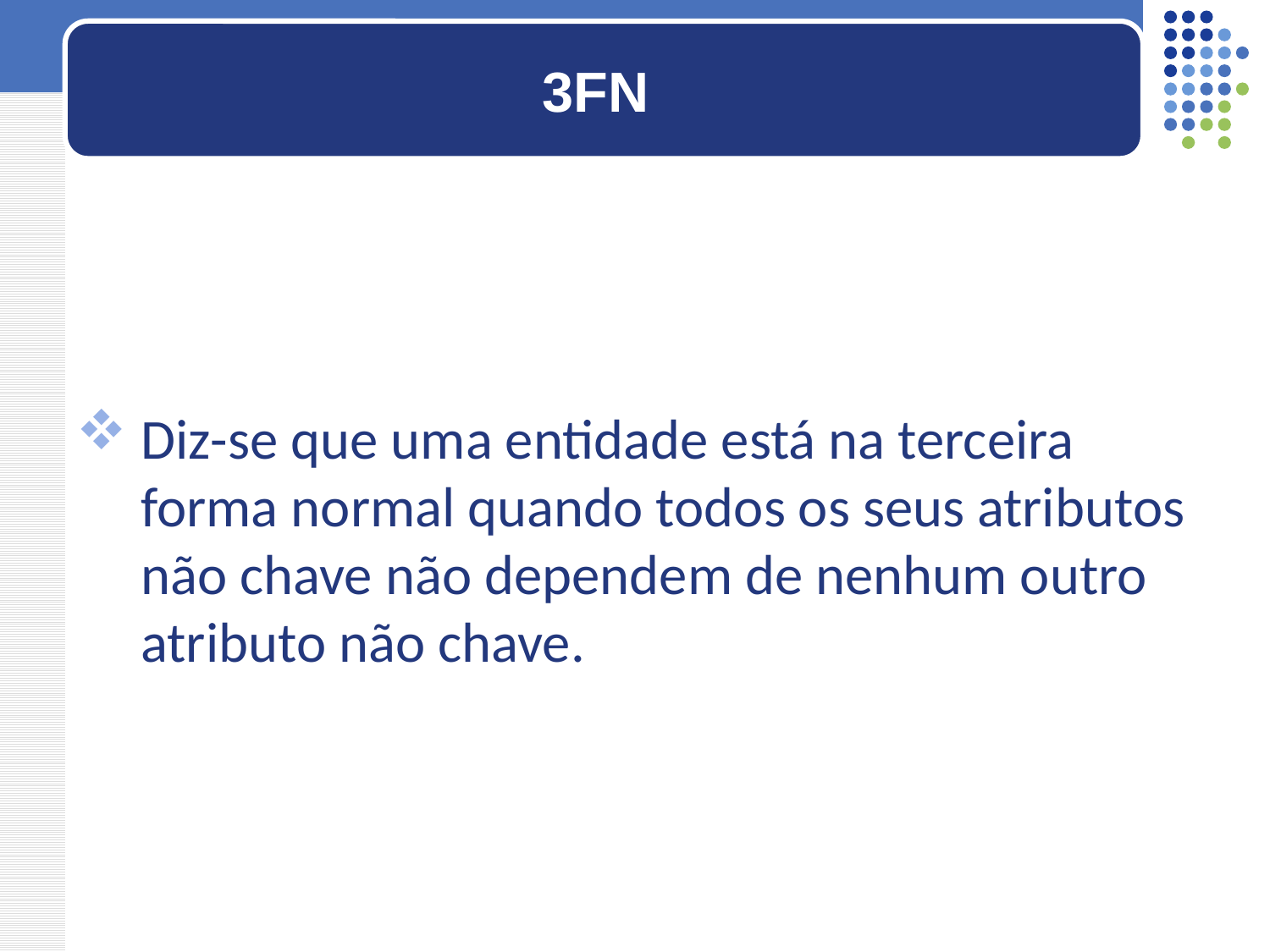

# 3FN
Diz-se que uma entidade está na terceira forma normal quando todos os seus atributos não chave não dependem de nenhum outro atributo não chave.